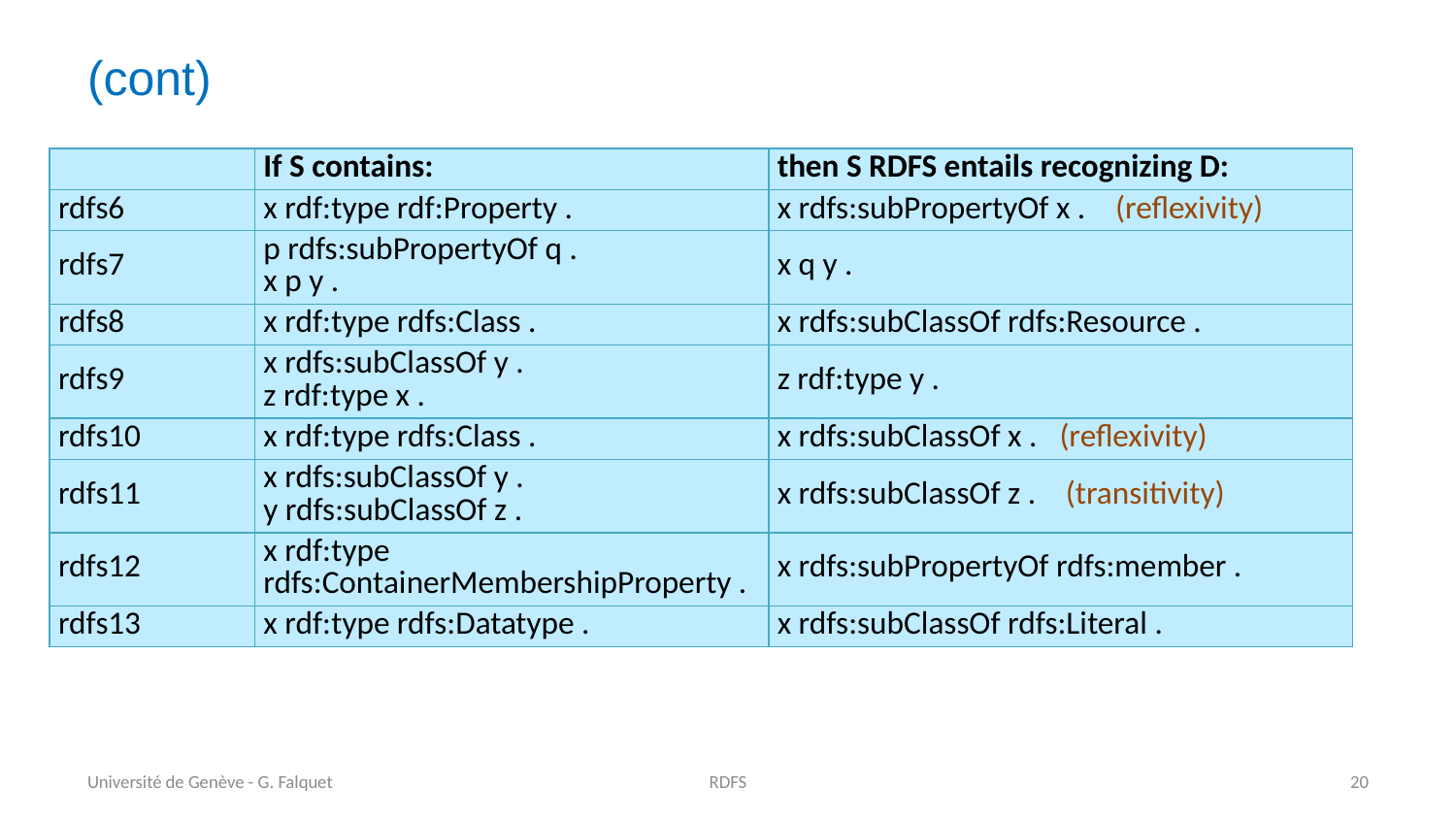

# (cont)
|  | If S contains: | then S RDFS entails recognizing D: |
| --- | --- | --- |
| rdfs6 | x rdf:type rdf:Property . | x rdfs:subPropertyOf x . (reflexivity) |
| rdfs7 | p rdfs:subPropertyOf q . x p y . | x q y . |
| rdfs8 | x rdf:type rdfs:Class . | x rdfs:subClassOf rdfs:Resource . |
| rdfs9 | x rdfs:subClassOf y . z rdf:type x . | z rdf:type y . |
| rdfs10 | x rdf:type rdfs:Class . | x rdfs:subClassOf x . (reflexivity) |
| rdfs11 | x rdfs:subClassOf y . y rdfs:subClassOf z . | x rdfs:subClassOf z . (transitivity) |
| rdfs12 | x rdf:type rdfs:ContainerMembershipProperty . | x rdfs:subPropertyOf rdfs:member . |
| rdfs13 | x rdf:type rdfs:Datatype . | x rdfs:subClassOf rdfs:Literal . |
Université de Genève - G. Falquet
RDFS
20